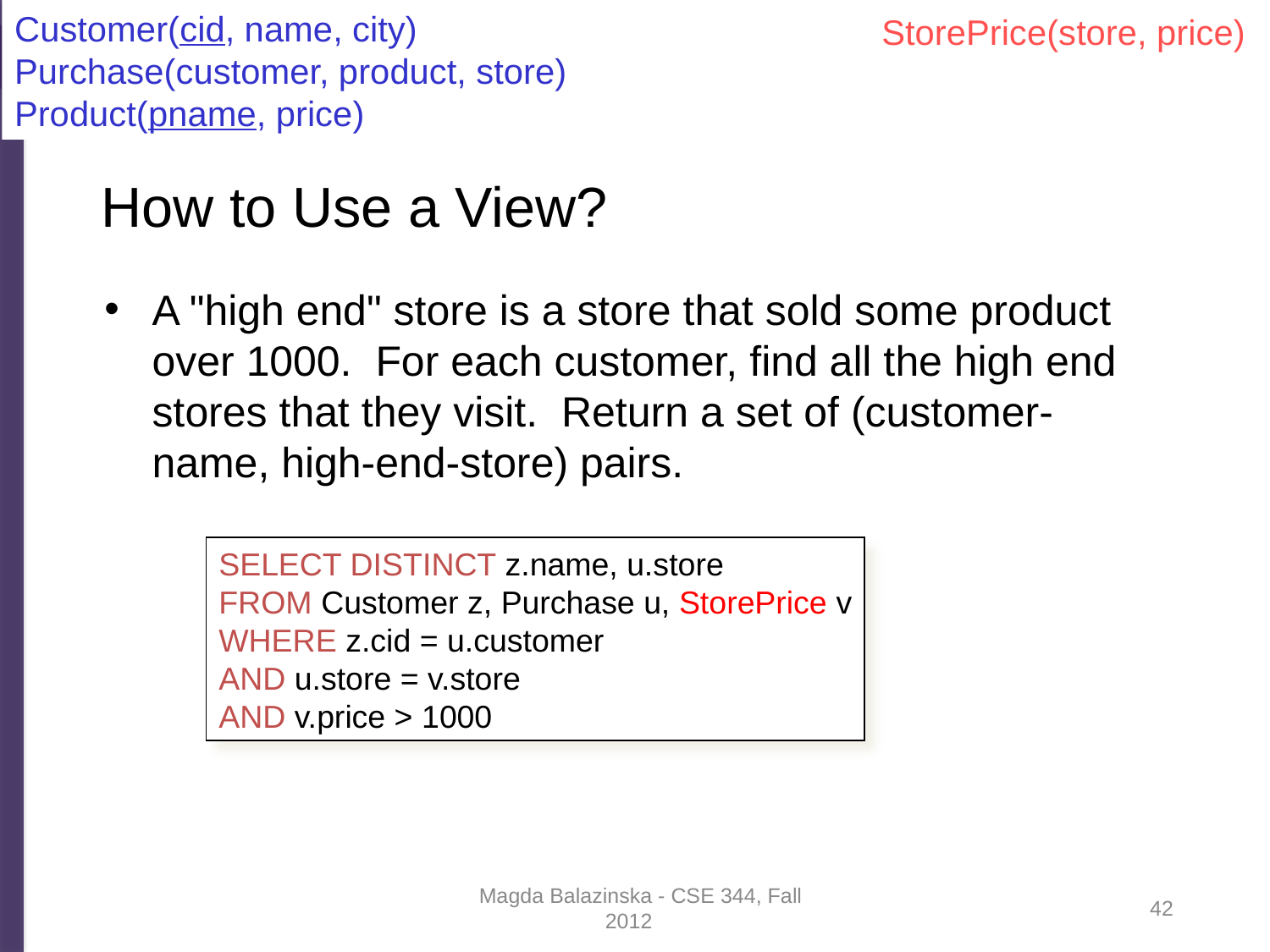

Customer(cid, name, city)
Purchase(customer, product, store)
Product(pname, price)
StorePrice(store, price)
# How to Use a View?
A "high end" store is a store that sold some product over 1000.  For each customer, find all the high end stores that they visit.  Return a set of (customer-name, high-end-store) pairs.
SELECT DISTINCT z.name, u.store
FROM Customer z, Purchase u, StorePrice v
WHERE z.cid = u.customer
AND u.store = v.store
AND v.price > 1000
Magda Balazinska - CSE 344, Fall 2012
42